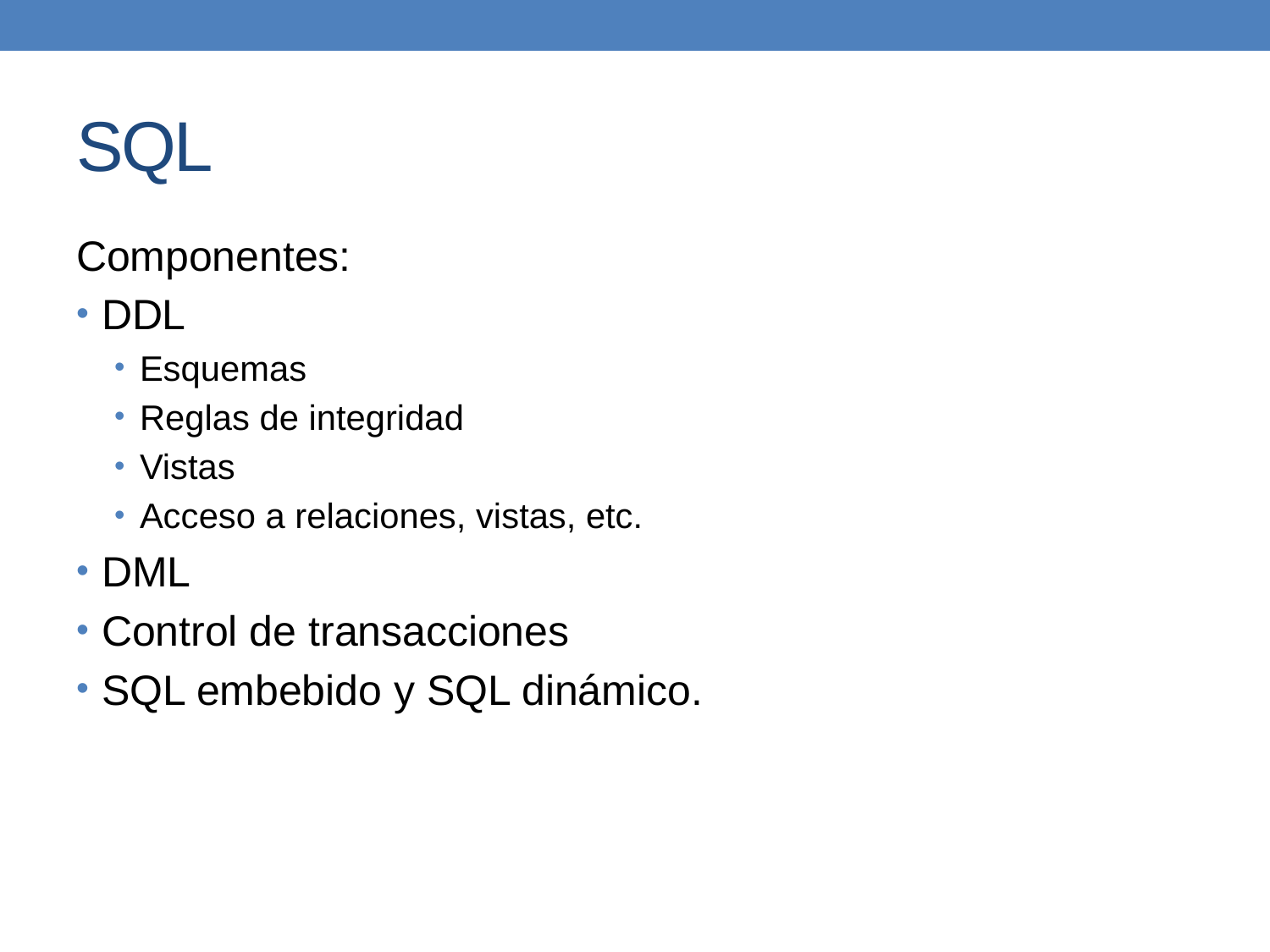

# SQL
Componentes:
DDL
Esquemas
Reglas de integridad
Vistas
Acceso a relaciones, vistas, etc.
DML
Control de transacciones
SQL embebido y SQL dinámico.